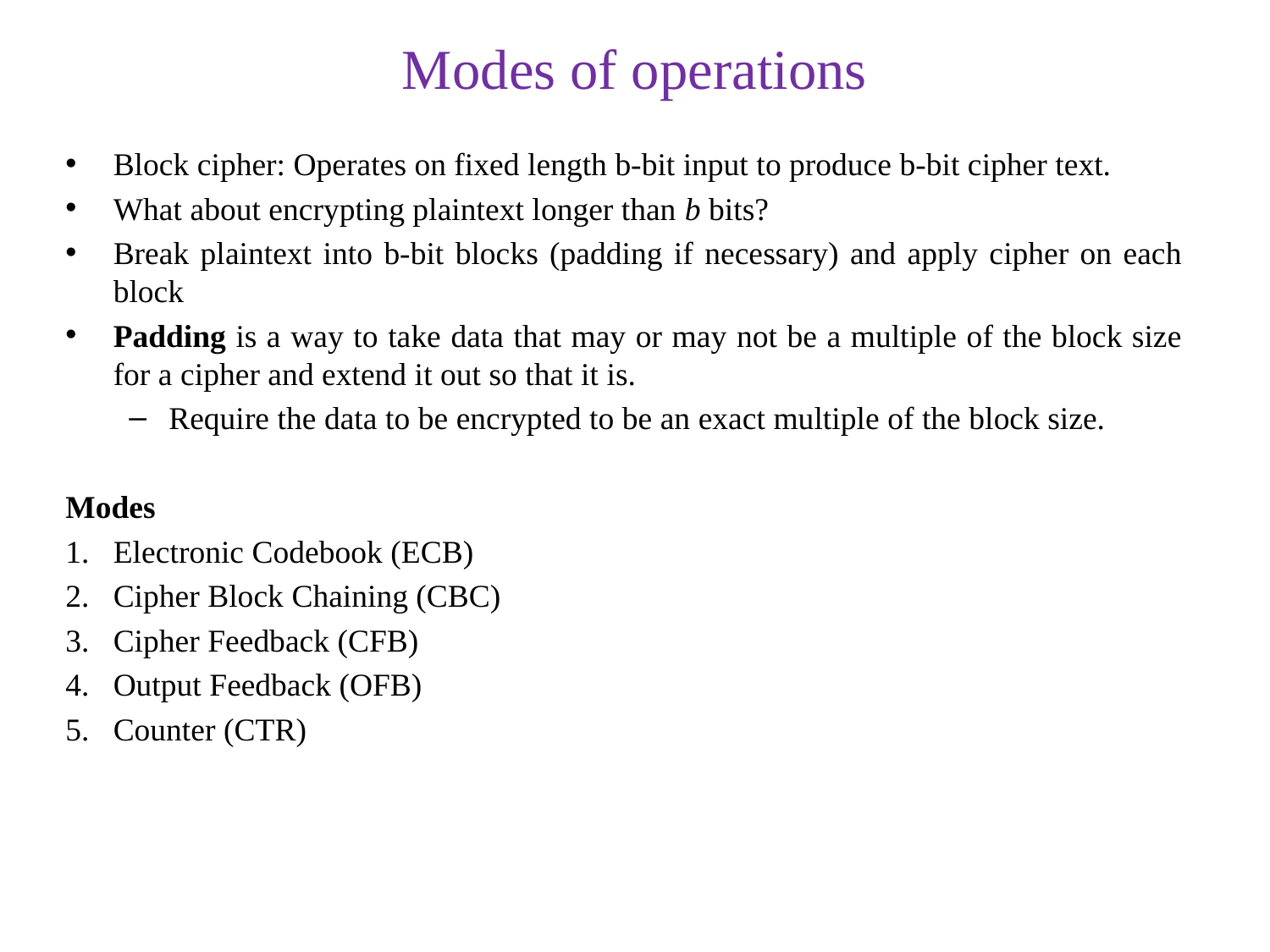

# Modes of operations
Block cipher: Operates on fixed length b-bit input to produce b-bit cipher text.
What about encrypting plaintext longer than b bits?
Break plaintext into b-bit blocks (padding if necessary) and apply cipher on each block
Padding is a way to take data that may or may not be a multiple of the block size for a cipher and extend it out so that it is.
Require the data to be encrypted to be an exact multiple of the block size.

Modes
Electronic Codebook (ECB)
Cipher Block Chaining (CBC)
Cipher Feedback (CFB)
Output Feedback (OFB)
Counter (CTR)